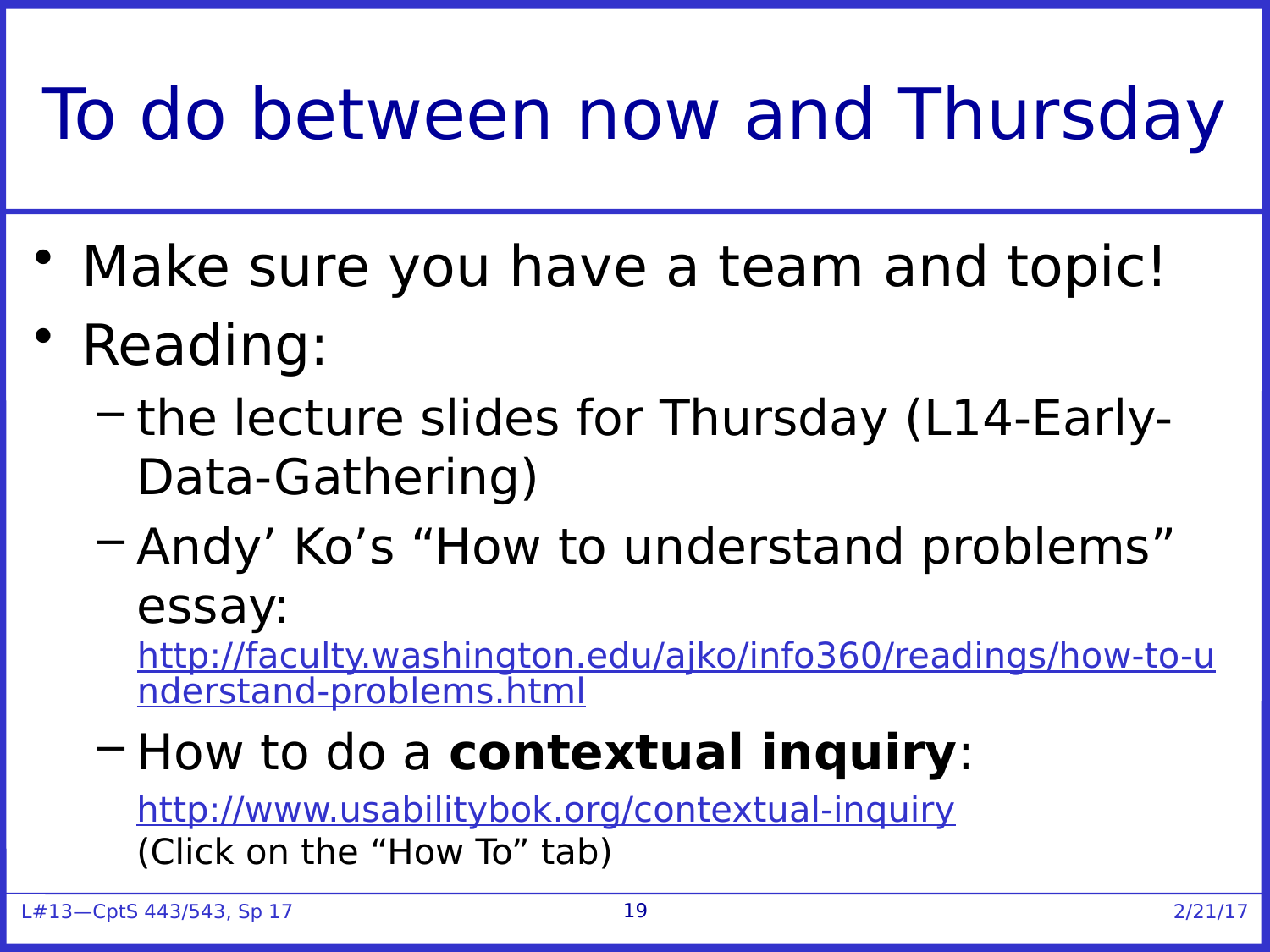

# To do between now and Thursday
Make sure you have a team and topic!
Reading:
the lecture slides for Thursday (L14-Early-Data-Gathering)
Andy’ Ko’s “How to understand problems” essay: http://faculty.washington.edu/ajko/info360/readings/how-to-understand-problems.html
How to do a contextual inquiry:
http://www.usabilitybok.org/contextual-inquiry
(Click on the “How To” tab)

19